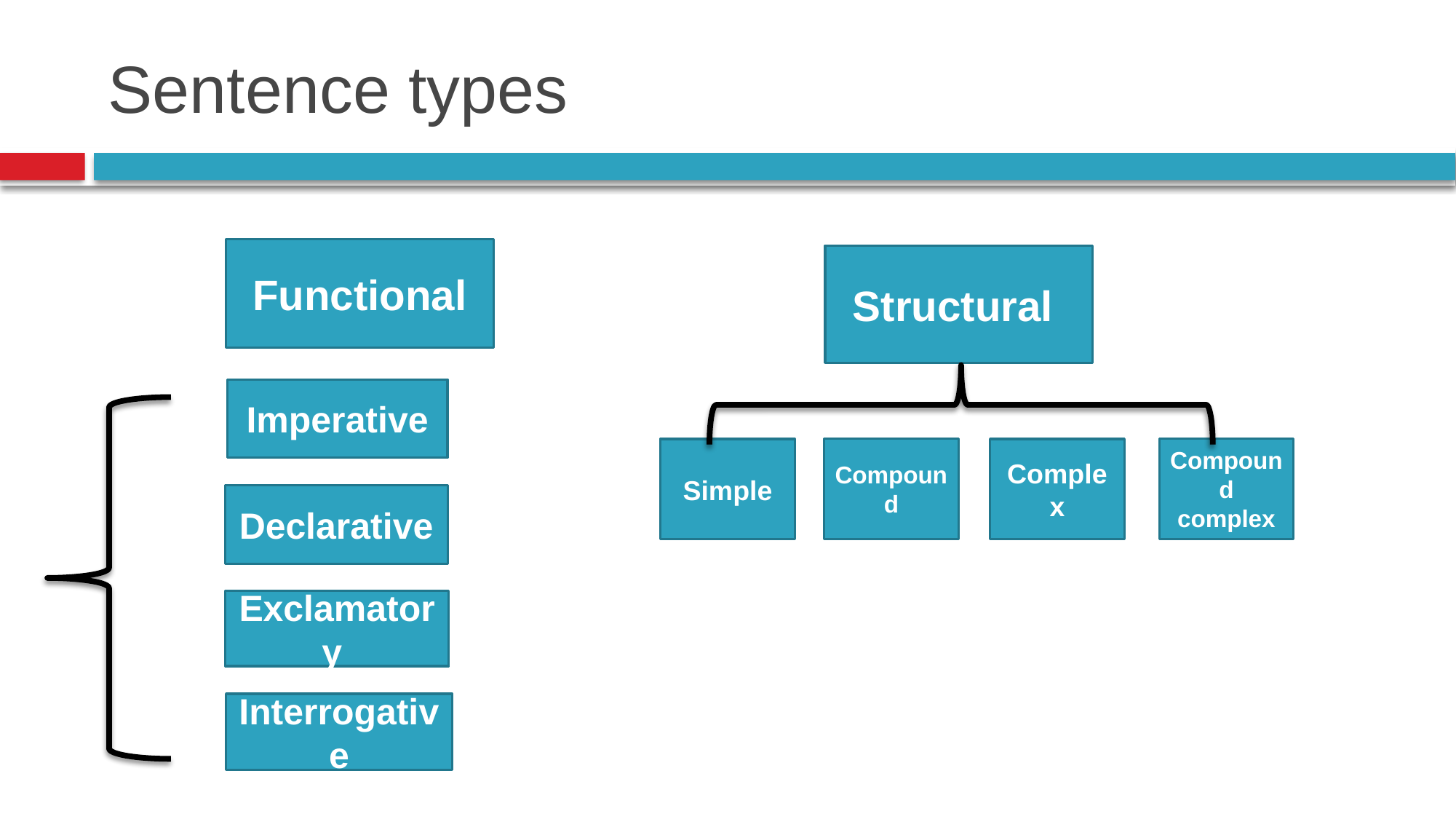

# Sentence types

Functional
Structural
a
Imperative

Compound
Compound complex
Simple
Complex
Declarative
Exclamatory
Interrogative